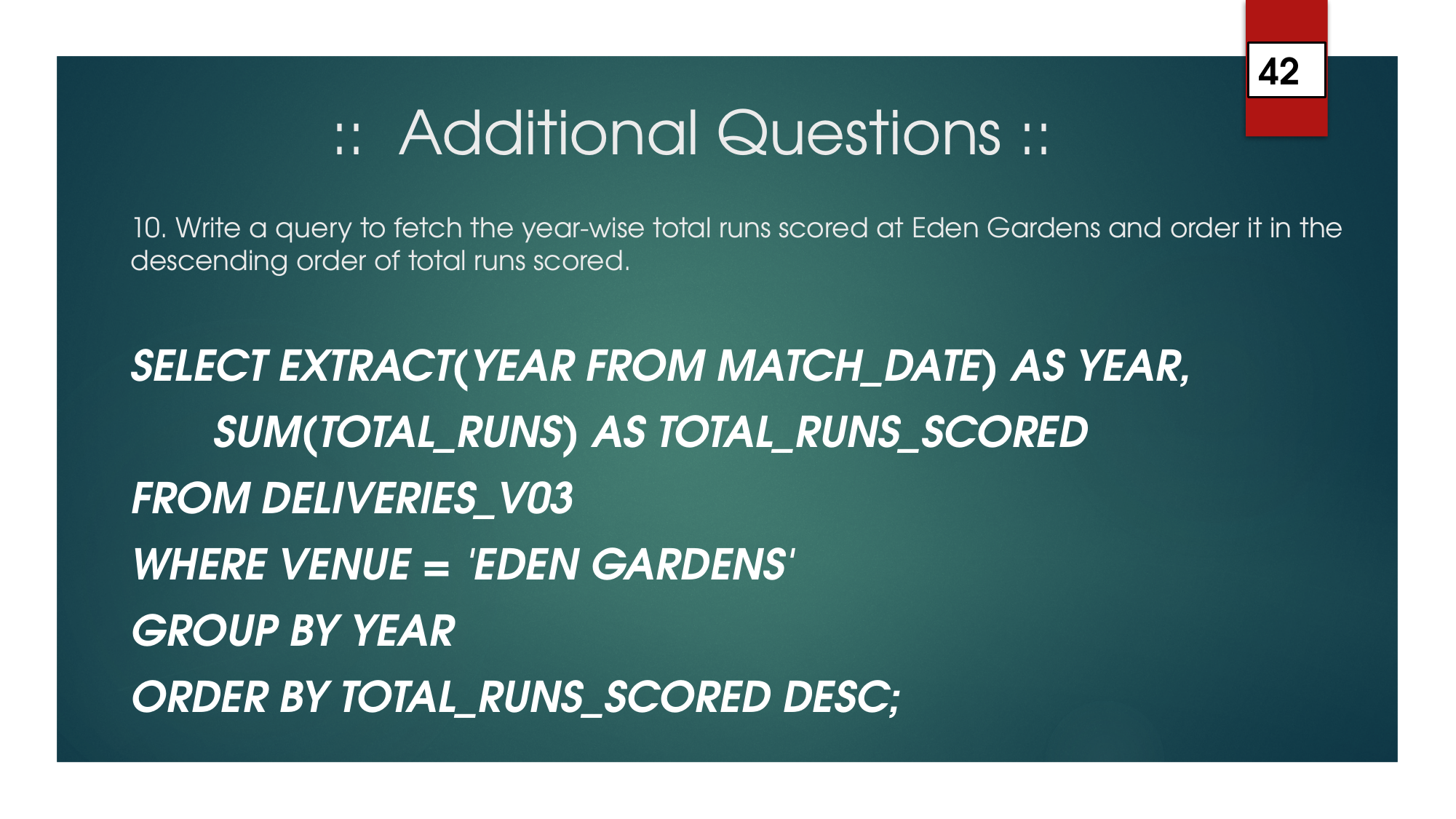

42
# ::  Additional Questions :: 10. Write a query to fetch the year-wise total runs scored at Eden Gardens and order it in the descending order of total runs scored.
select extract(year from match_date) as year,
       sum(total_runs) as total_runs_scored
from deliveries_v03
where venue = 'Eden Gardens'
group by year
order by total_runs_scored desc;